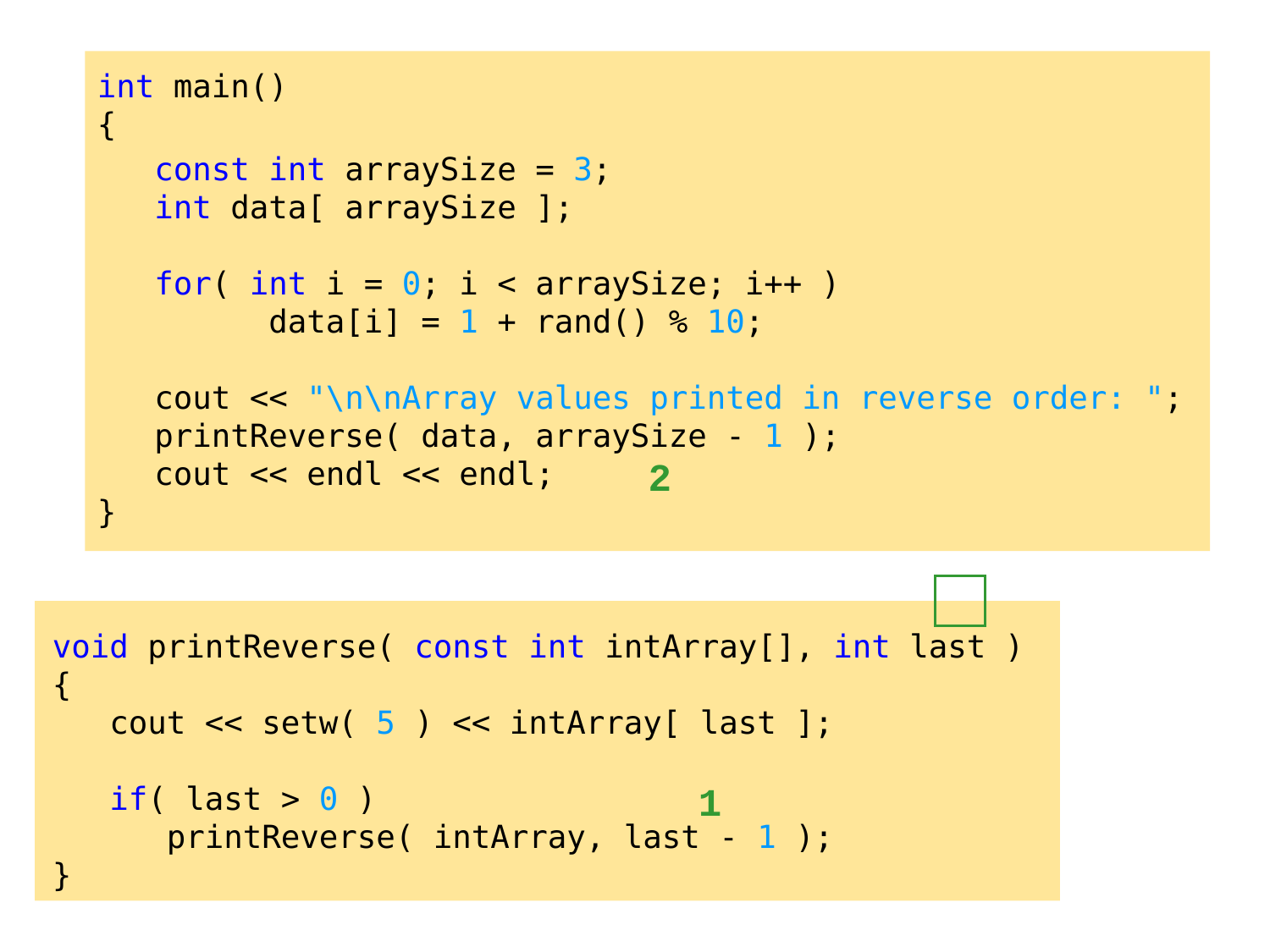

int main()
{
   const int arraySize = 3;
   int data[ arraySize ];

   for( int i = 0; i < arraySize; i++ )
         data[i] = 1 + rand() % 10;

   cout << "\n\nArray values printed in reverse order: ";
   printReverse( data, arraySize - 1 );
   cout << endl << endl;
}
2

void printReverse( const int intArray[], int last )
{
   cout << setw( 5 ) << intArray[ last ];

   if( last > 0 )
      printReverse( intArray, last - 1 );
}
1